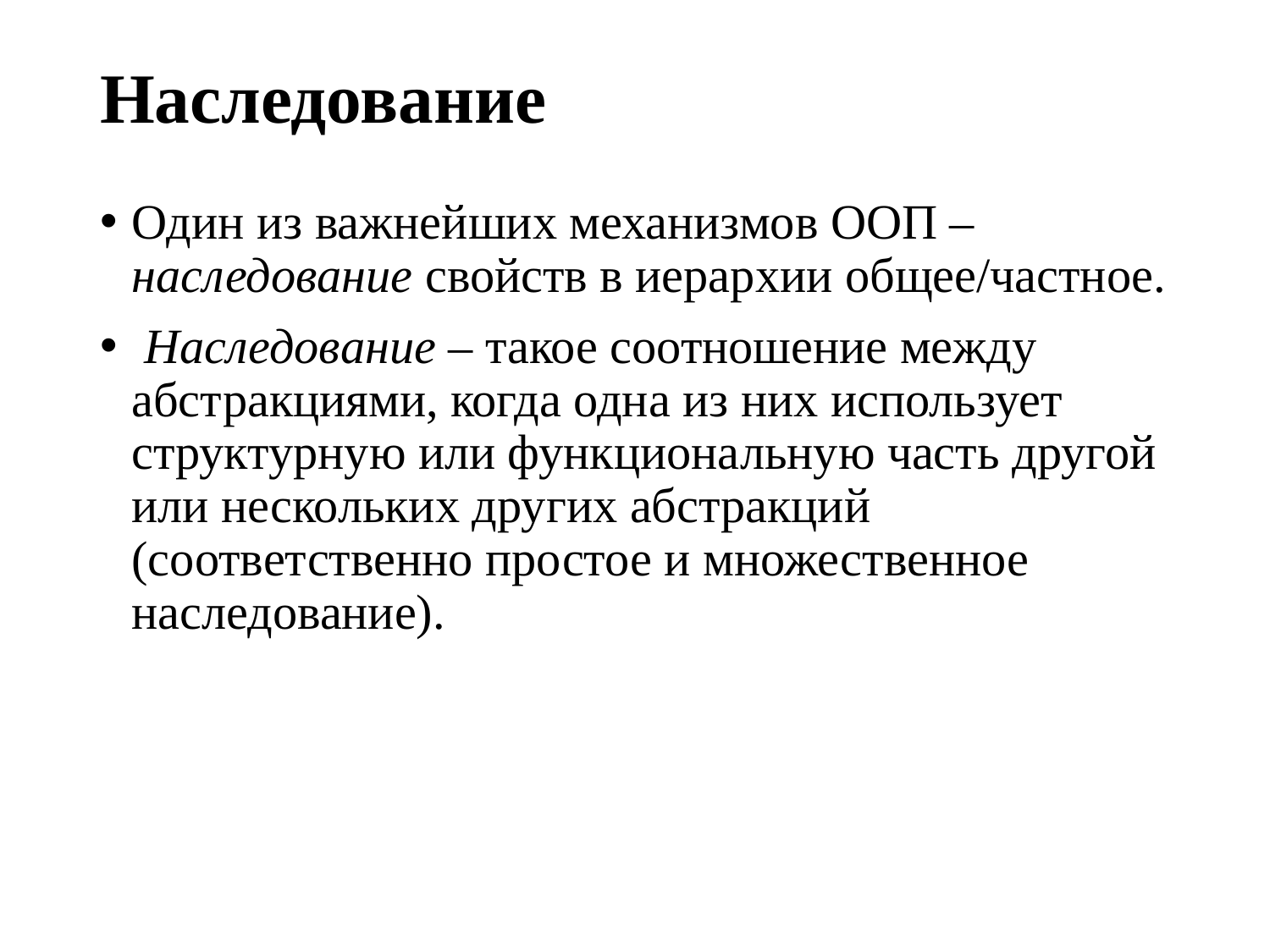

# Наследование
Один из важнейших механизмов ООП – наследование свойств в иерархии общее/частное.
 Наследование – такое соотношение между абстракциями, когда одна из них использует структурную или функциональную часть другой или нескольких других абстракций (соответственно простое и множественное наследование).